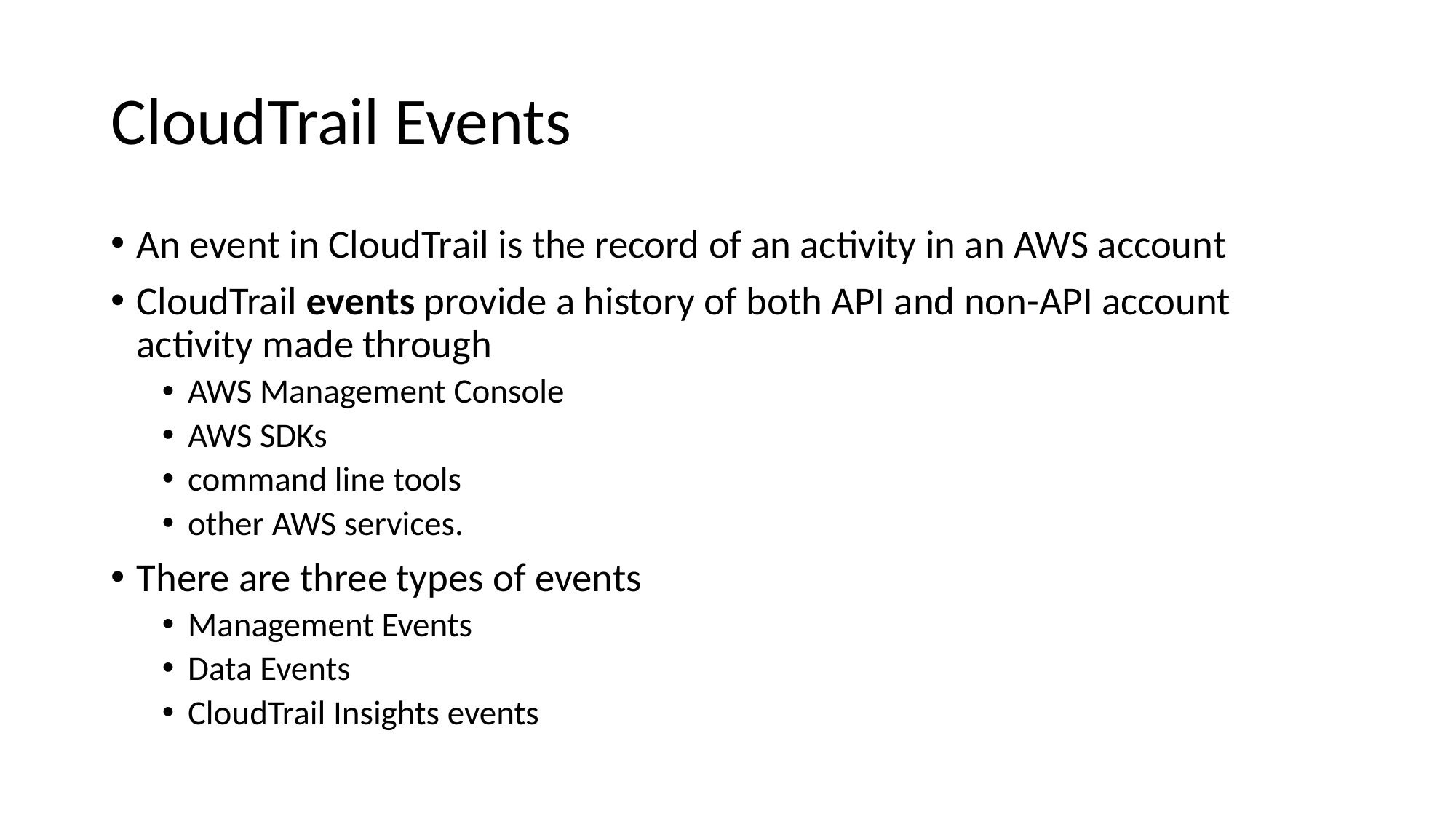

# CloudTrail Events
An event in CloudTrail is the record of an activity in an AWS account
CloudTrail events provide a history of both API and non-API account activity made through
AWS Management Console
AWS SDKs
command line tools
other AWS services.
There are three types of events
Management Events
Data Events
CloudTrail Insights events